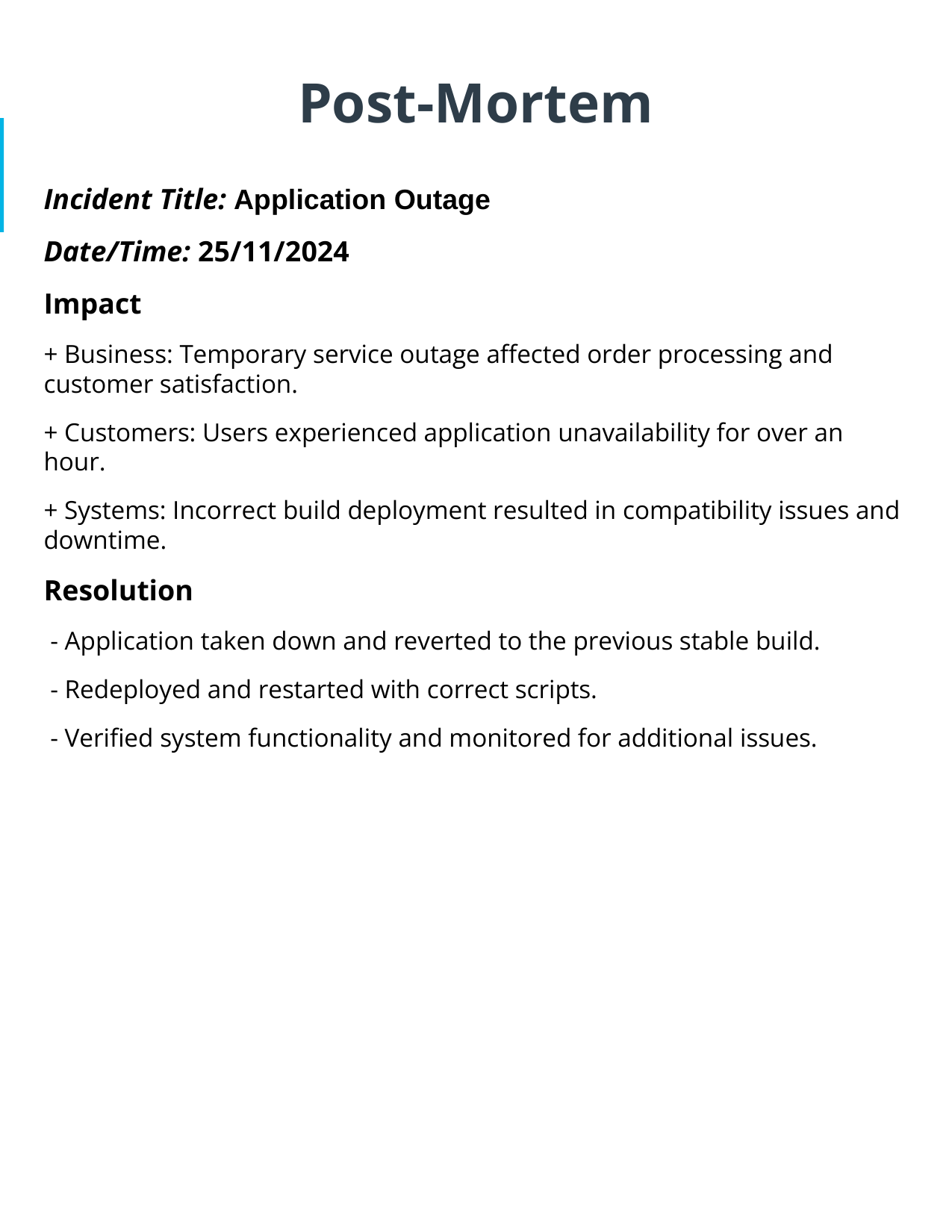

# Post-Mortem
Incident Title: Application Outage
Date/Time: 25/11/2024
Impact
+ Business: Temporary service outage affected order processing and customer satisfaction.
+ Customers: Users experienced application unavailability for over an hour.
+ Systems: Incorrect build deployment resulted in compatibility issues and downtime.
Resolution
 - Application taken down and reverted to the previous stable build.
 - Redeployed and restarted with correct scripts.
 - Verified system functionality and monitored for additional issues.